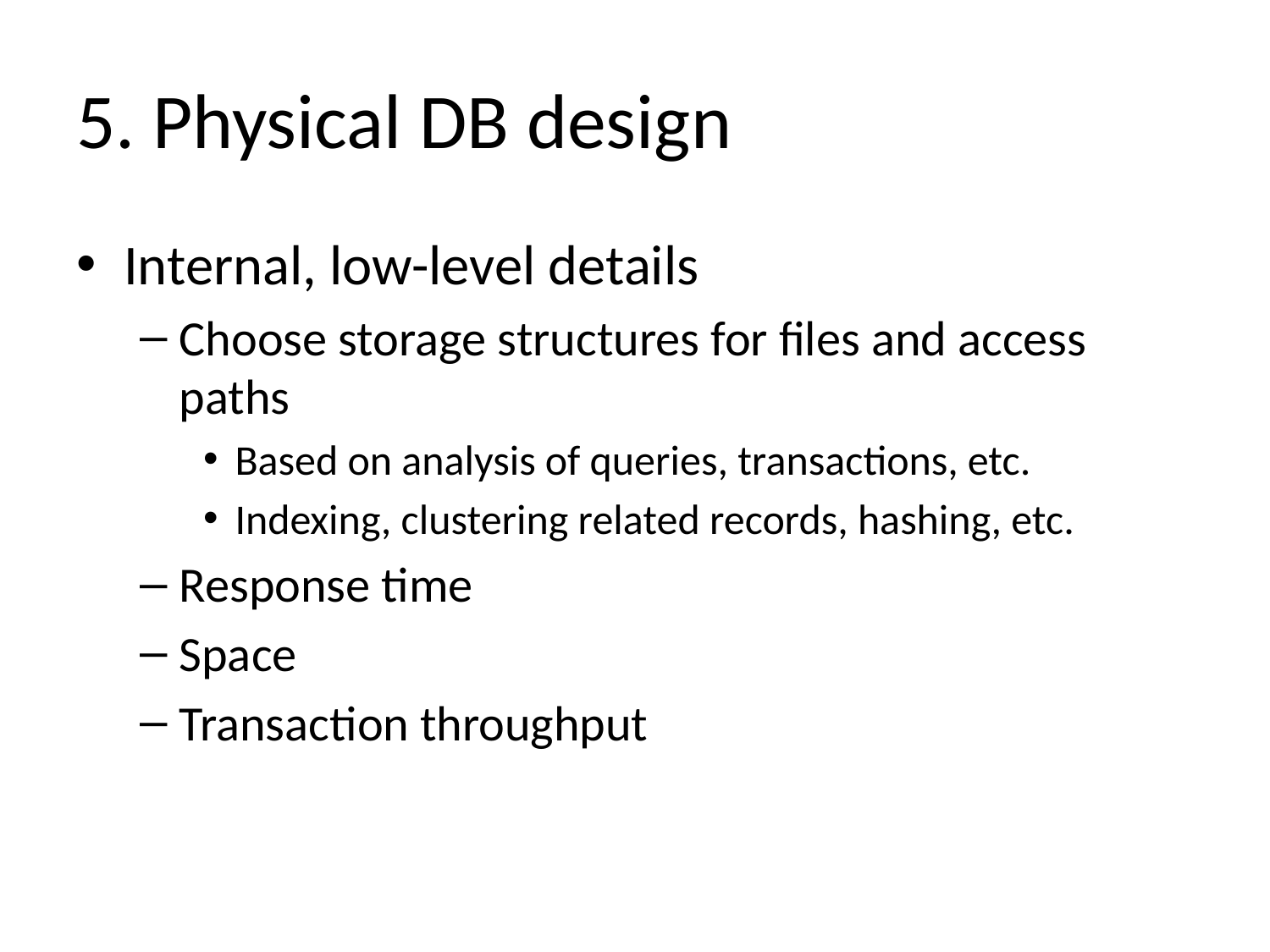

# 5. Physical DB design
Internal, low-level details
Choose storage structures for files and access paths
Based on analysis of queries, transactions, etc.
Indexing, clustering related records, hashing, etc.
Response time
Space
Transaction throughput